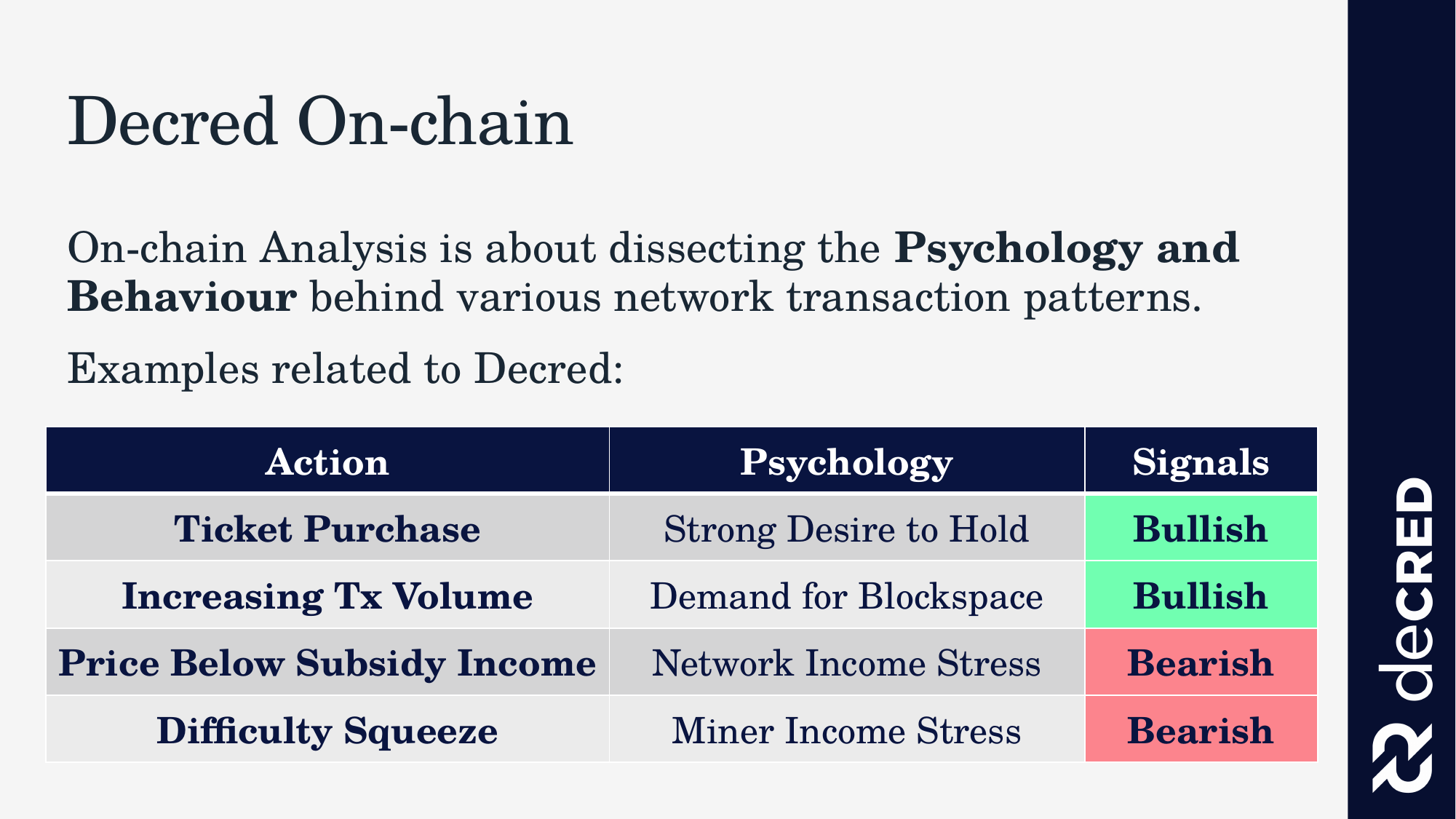

# Decred On-chain
On-chain Analysis is about dissecting the Psychology and Behaviour behind various network transaction patterns.
Examples related to Decred:
| Action | Psychology | Signals |
| --- | --- | --- |
| Ticket Purchase | Strong Desire to Hold | Bullish |
| Increasing Tx Volume | Demand for Blockspace | Bullish |
| Price Below Subsidy Income | Network Income Stress | Bearish |
| Difficulty Squeeze | Miner Income Stress | Bearish |